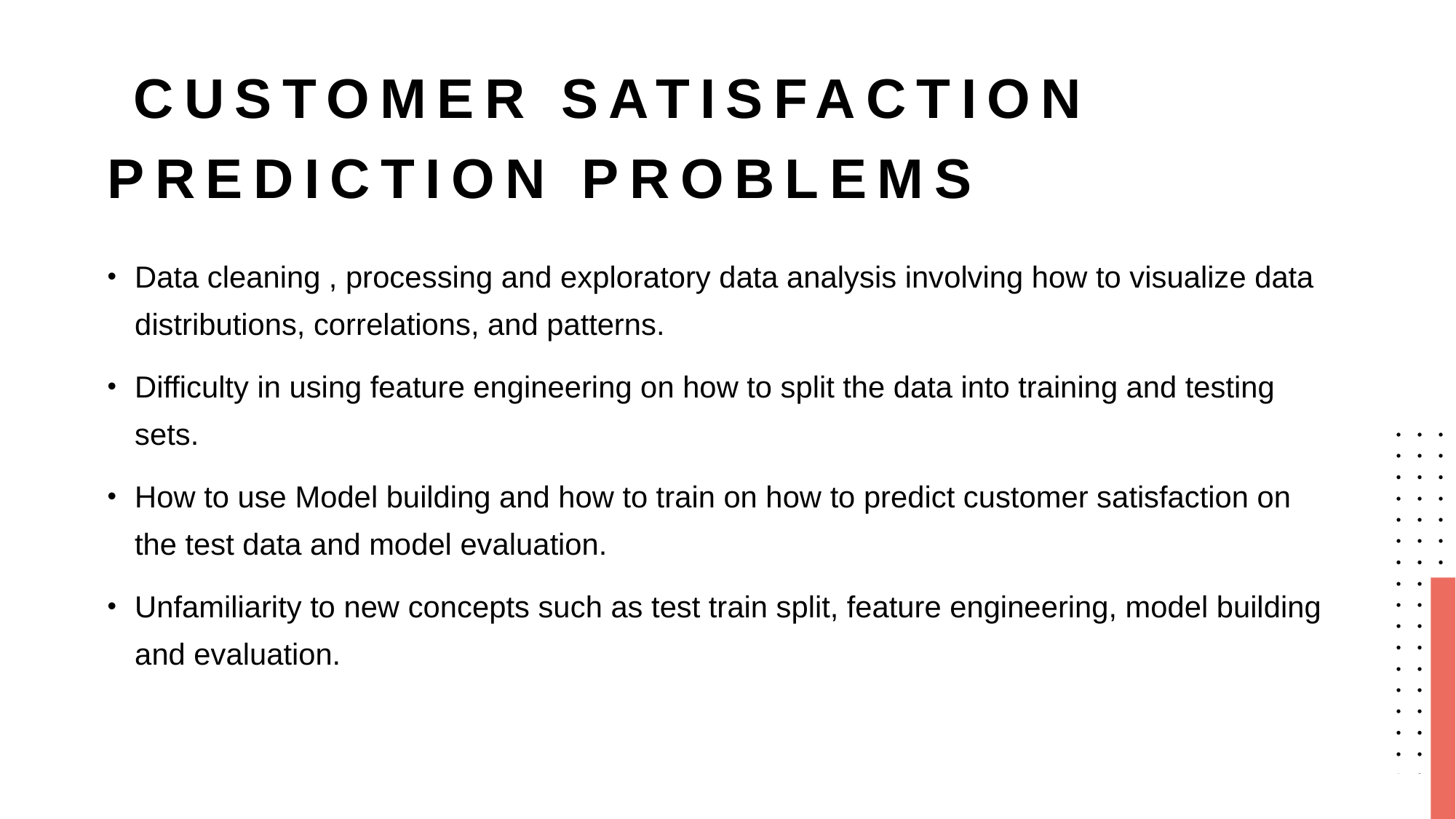

# Customer Satisfaction Prediction Problems
Data cleaning , processing and exploratory data analysis involving how to visualize data distributions, correlations, and patterns.
Difficulty in using feature engineering on how to split the data into training and testing sets.
How to use Model building and how to train on how to predict customer satisfaction on the test data and model evaluation.
Unfamiliarity to new concepts such as test train split, feature engineering, model building and evaluation.